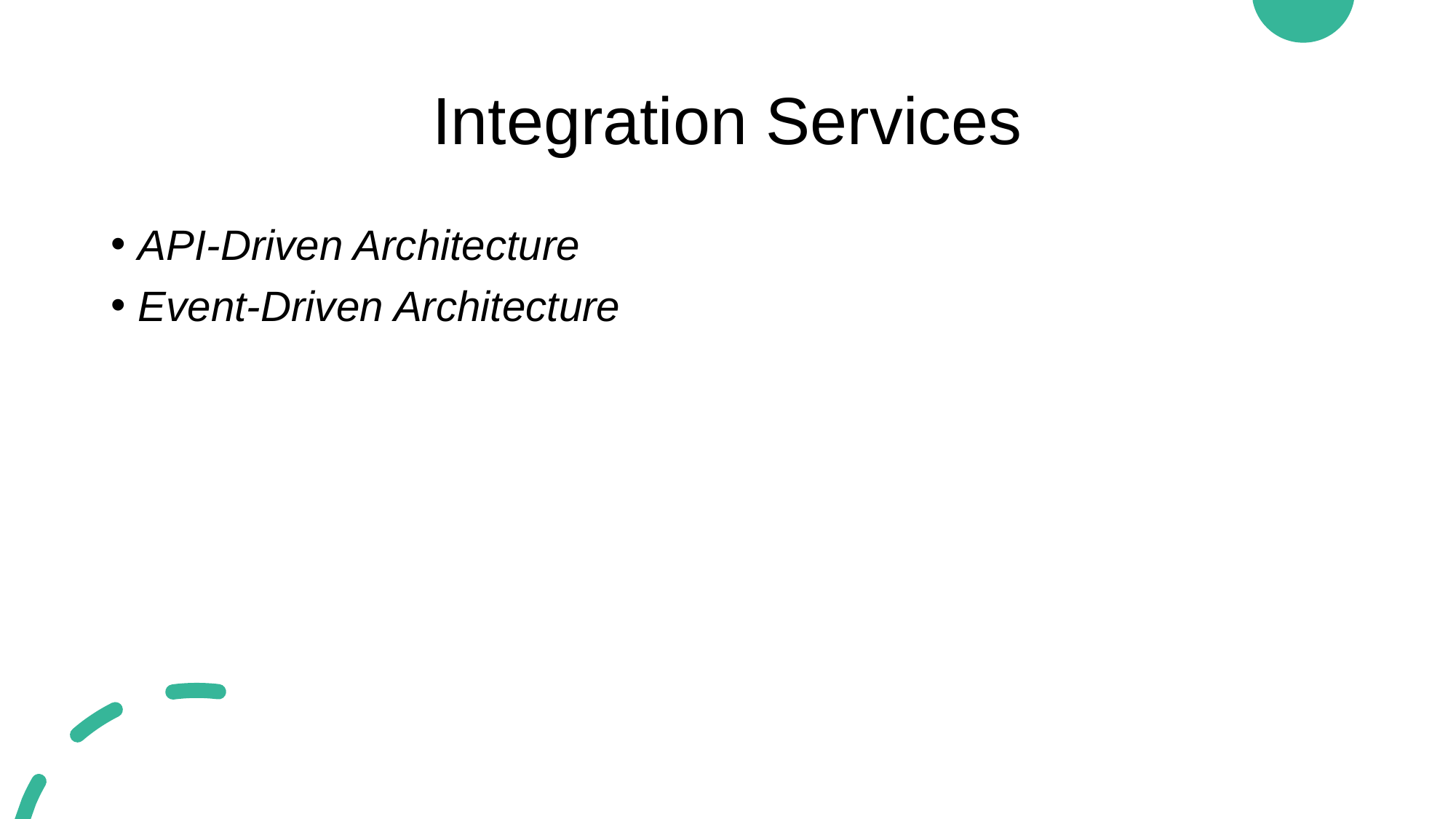

# Integration Services
API-Driven Architecture
Event-Driven Architecture